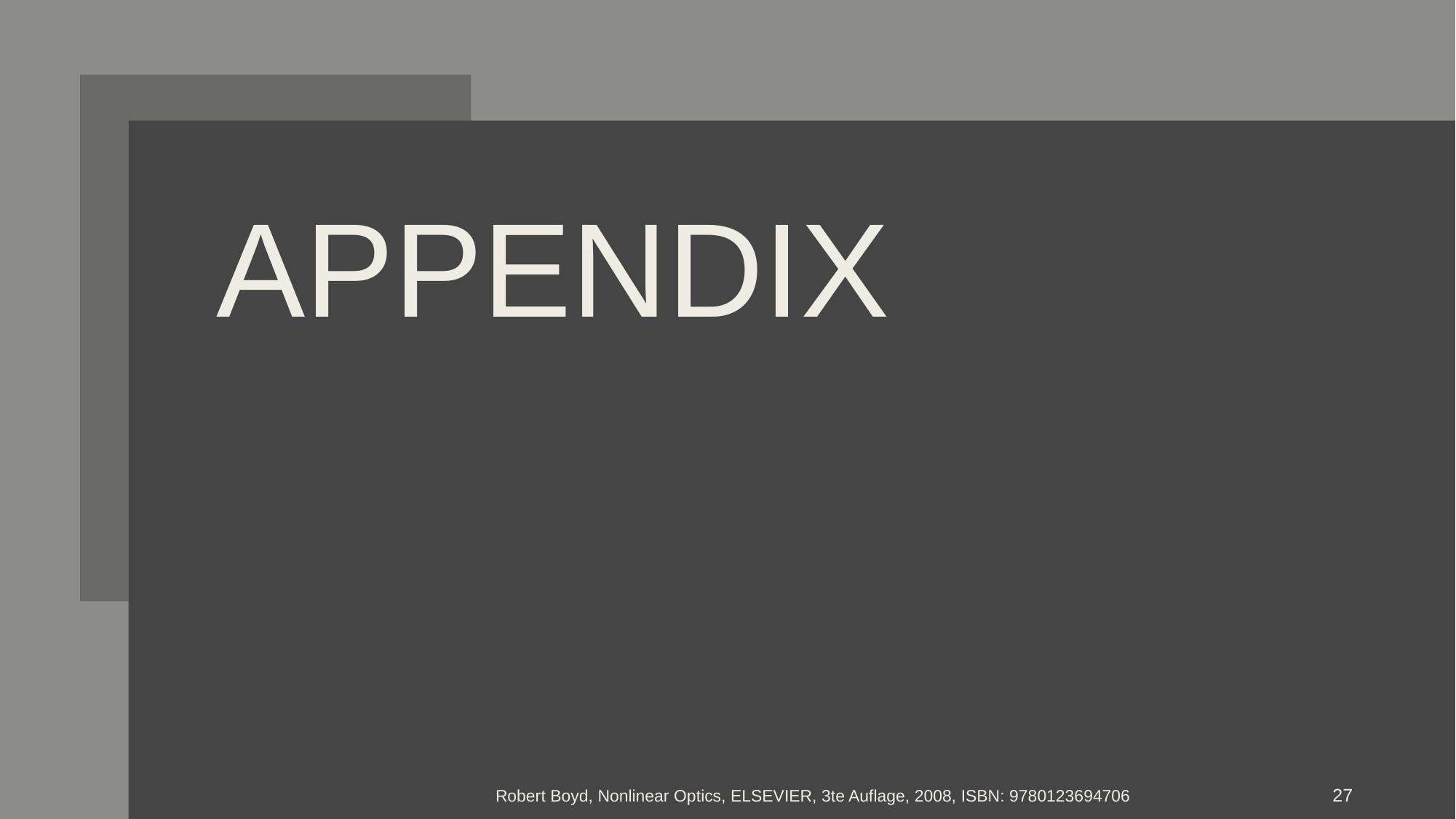

# Appendix

Robert Boyd, Nonlinear Optics, ELSEVIER, 3te Auflage, 2008, ISBN: 9780123694706
27